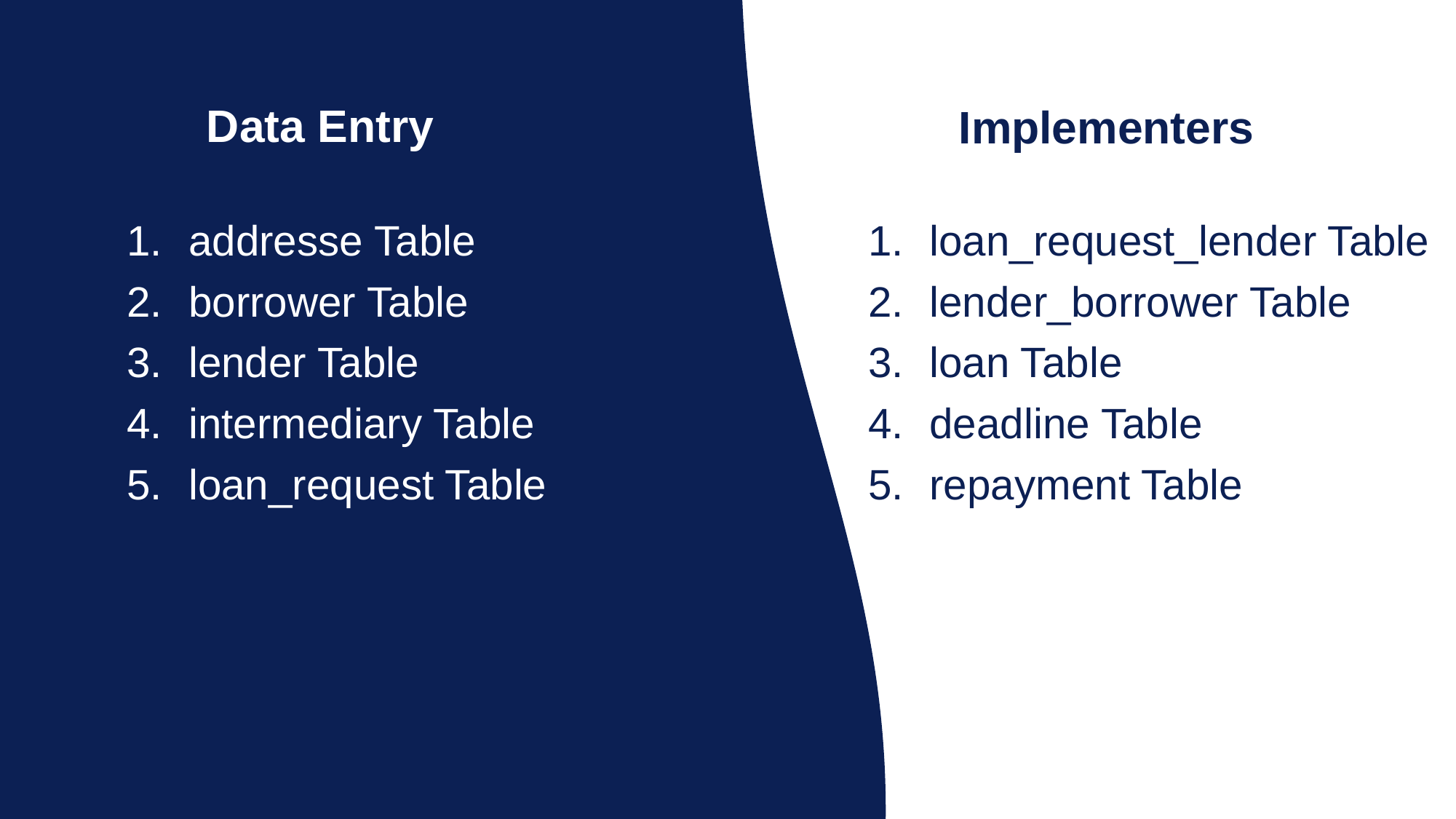

Data Entry
Implementers
addresse Table
borrower Table
lender Table
intermediary Table
loan_request Table
loan_request_lender Table
lender_borrower Table
loan Table
deadline Table
repayment Table